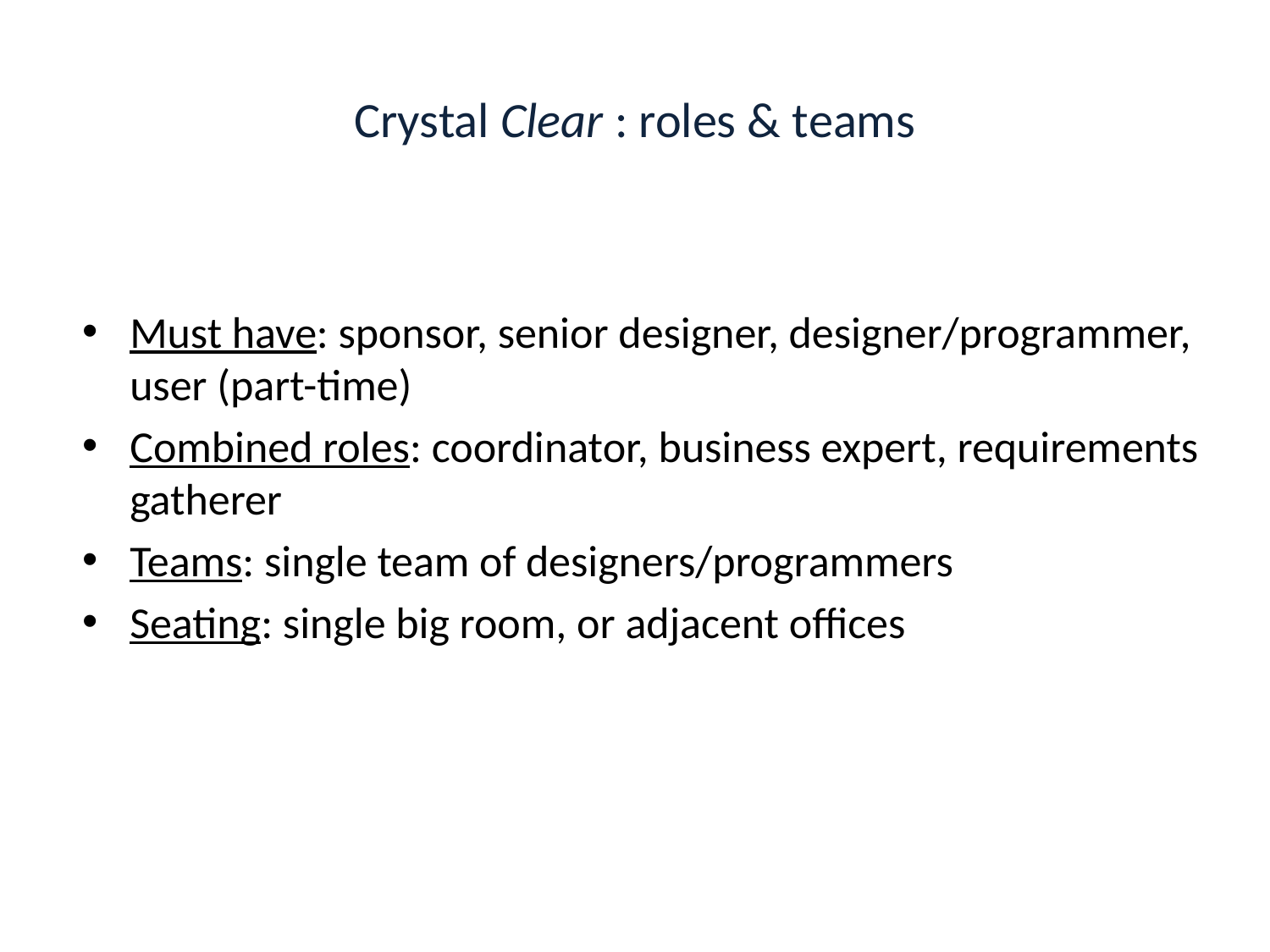

# Crystal Clear : roles & teams
Must have: sponsor, senior designer, designer/programmer, user (part-time)
Combined roles: coordinator, business expert, requirements gatherer
Teams: single team of designers/programmers
Seating: single big room, or adjacent offices